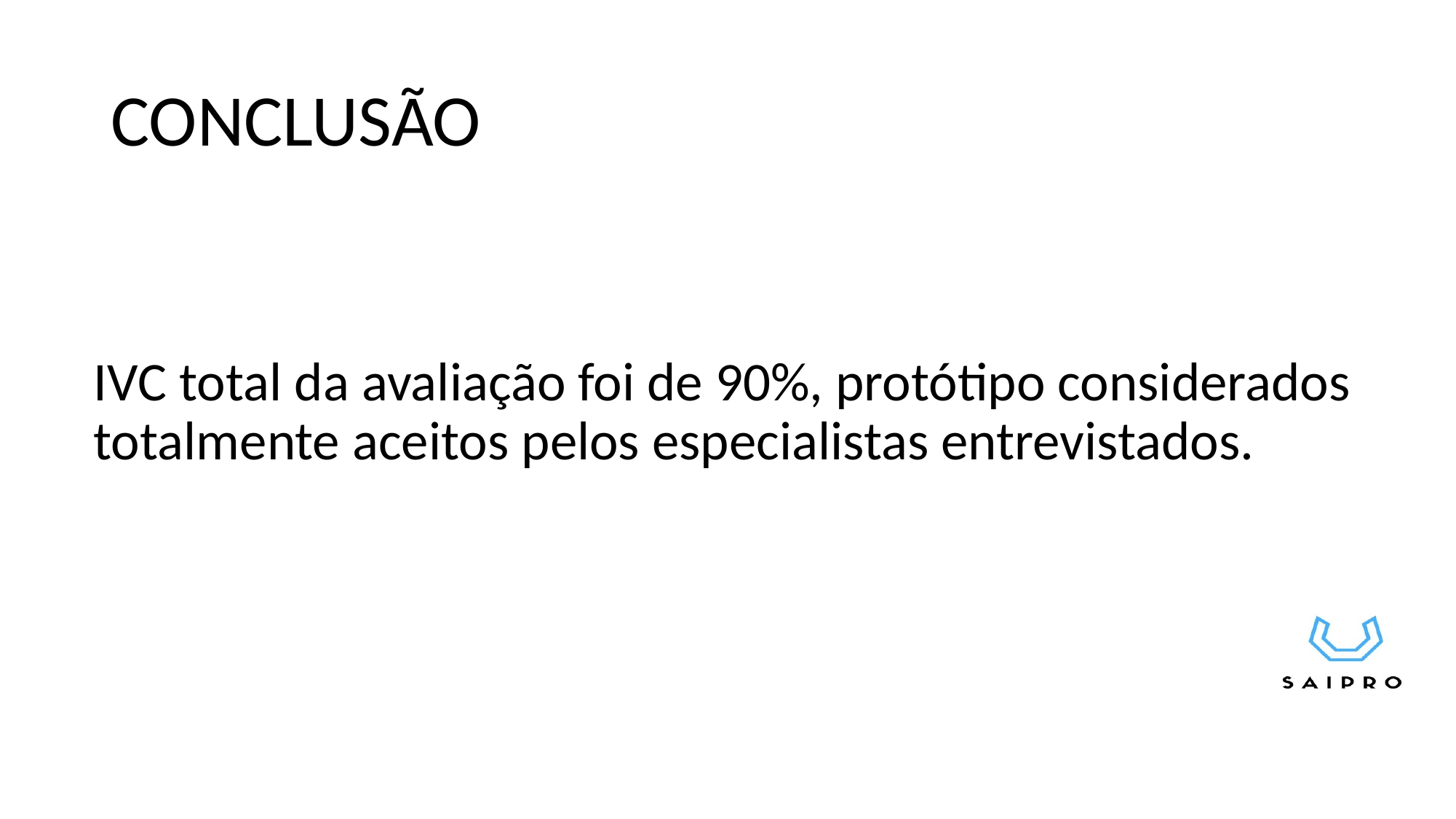

# CONCLUSÃO
IVC total da avaliação foi de 90%, protótipo considerados totalmente aceitos pelos especialistas entrevistados.